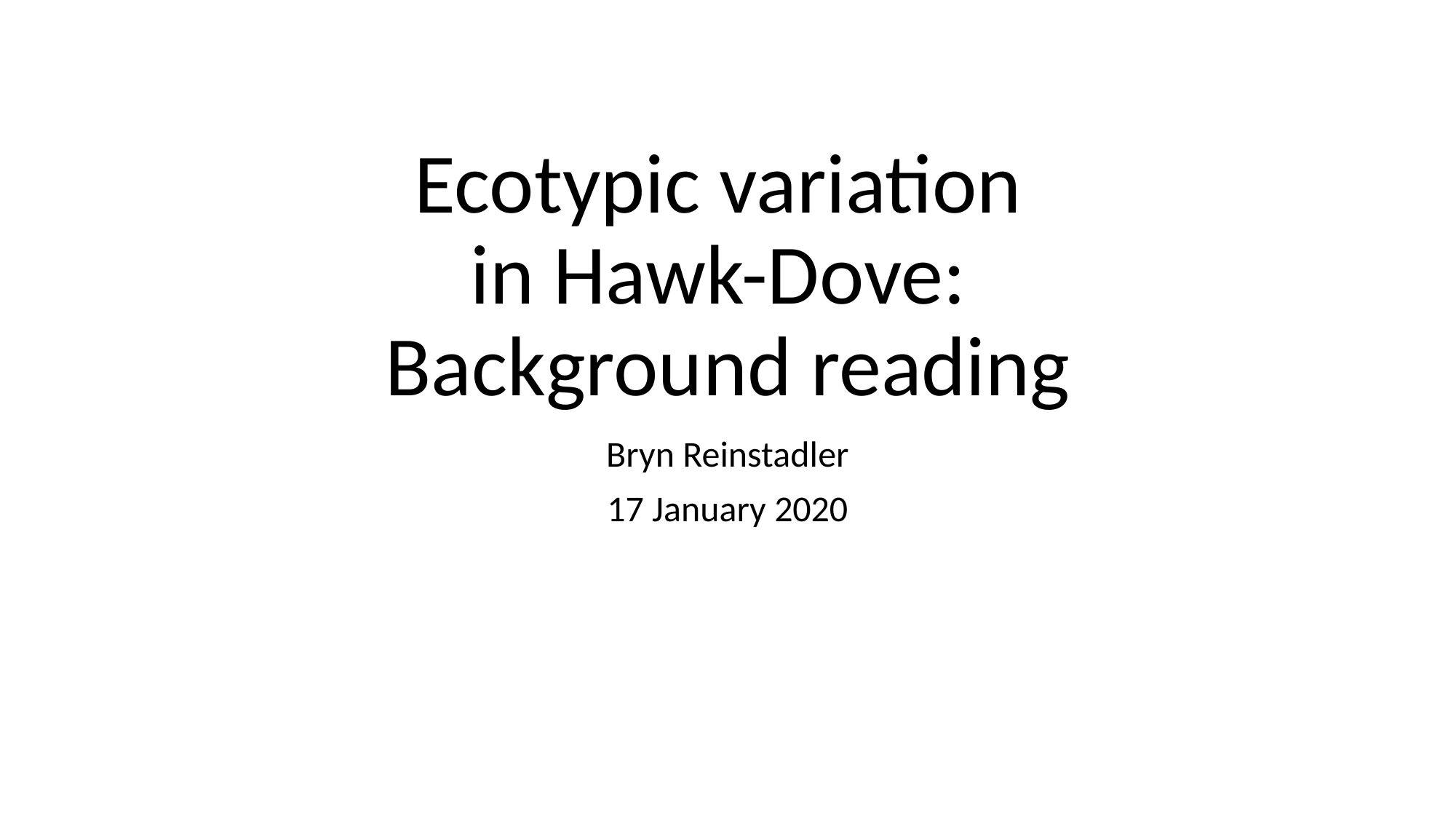

# Ecotypic variation in Hawk-Dove: Background reading
Bryn Reinstadler
17 January 2020